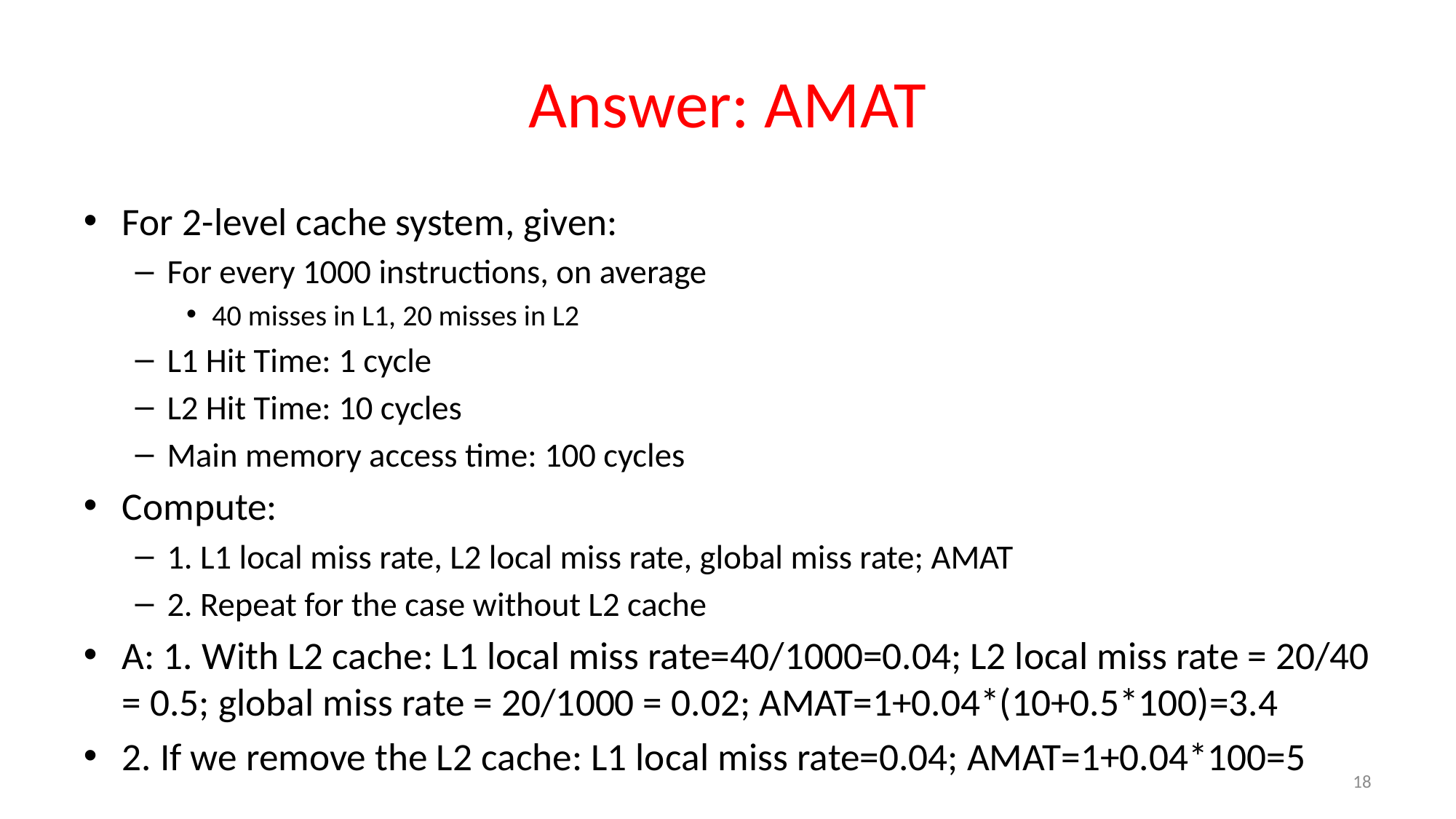

# Answer: AMAT
For 2-level cache system, given:
For every 1000 instructions, on average
40 misses in L1, 20 misses in L2
L1 Hit Time: 1 cycle
L2 Hit Time: 10 cycles
Main memory access time: 100 cycles
Compute:
1. L1 local miss rate, L2 local miss rate, global miss rate; AMAT
2. Repeat for the case without L2 cache
A: 1. With L2 cache: L1 local miss rate=40/1000=0.04; L2 local miss rate = 20/40 = 0.5; global miss rate = 20/1000 = 0.02; AMAT=1+0.04*(10+0.5*100)=3.4
2. If we remove the L2 cache: L1 local miss rate=0.04; AMAT=1+0.04*100=5
18